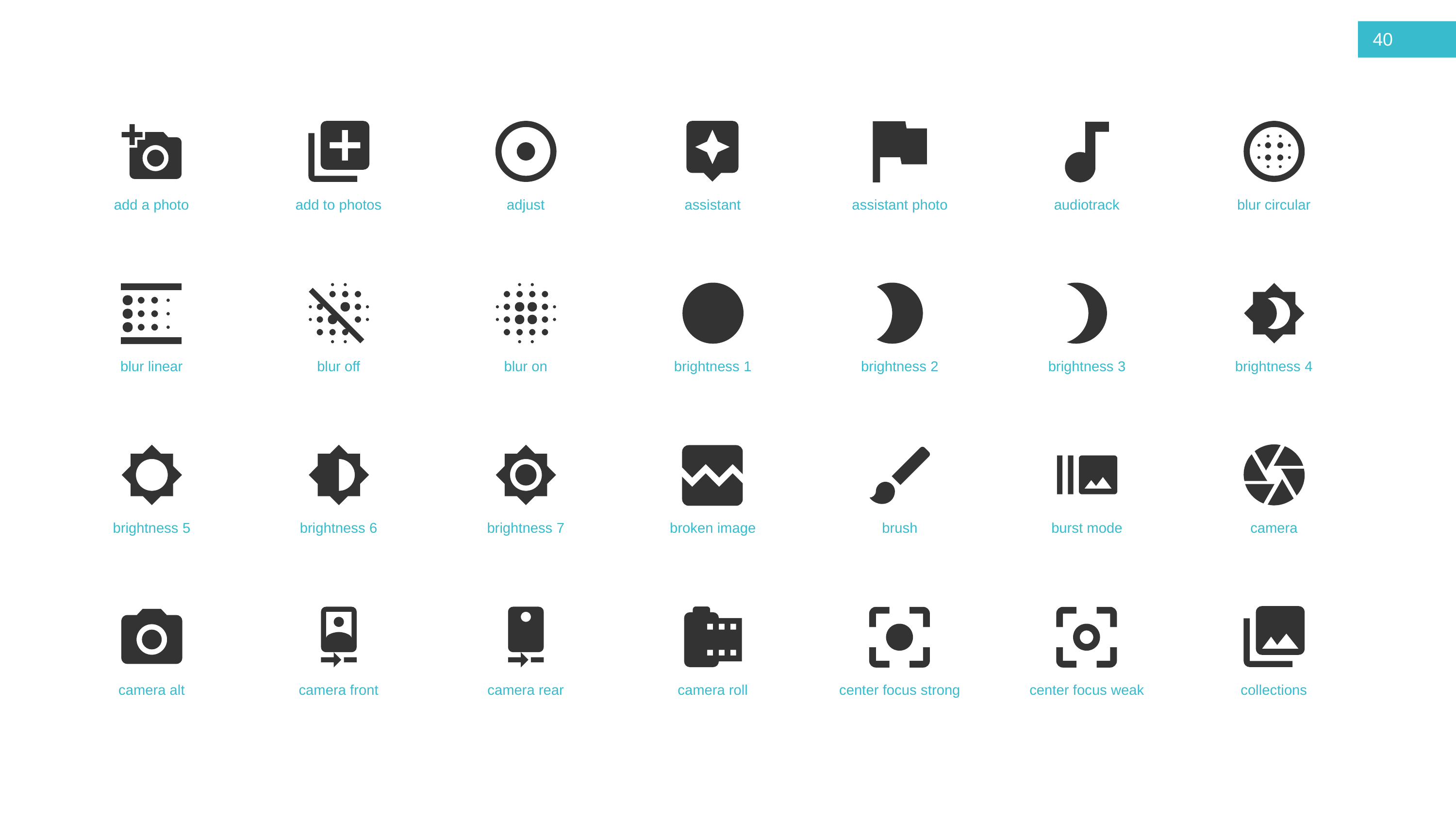

40

add a photo
add to photos
adjust
assistant
assistant photo
audiotrack
blur circular

blur linear
blur off
blur on
brightness 1
brightness 2
brightness 3
brightness 4

brightness 5
brightness 6
brightness 7
broken image
brush
burst mode
camera

camera alt
camera front
camera rear
camera roll
center focus strong
center focus weak
collections